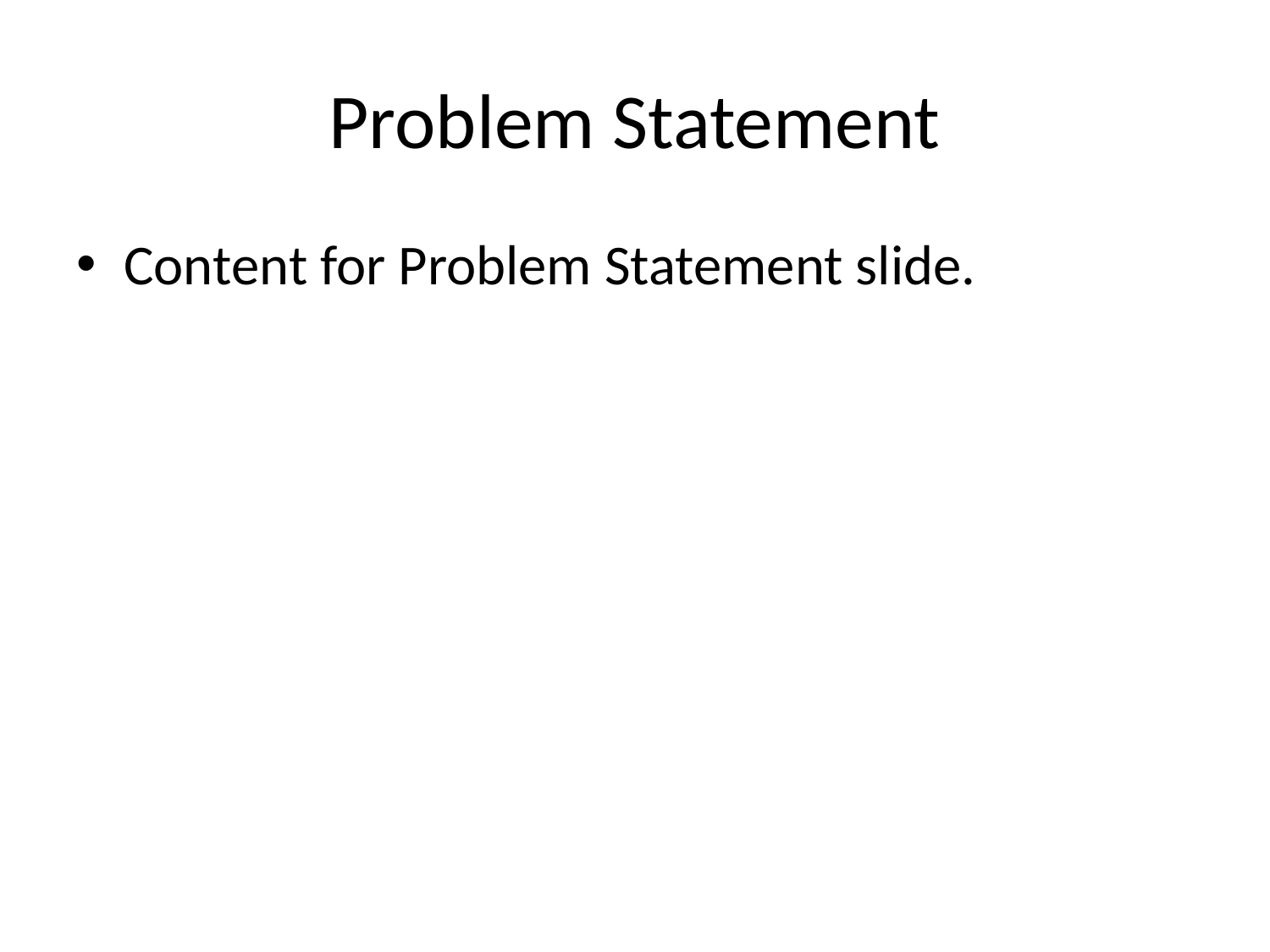

# Problem Statement
Content for Problem Statement slide.